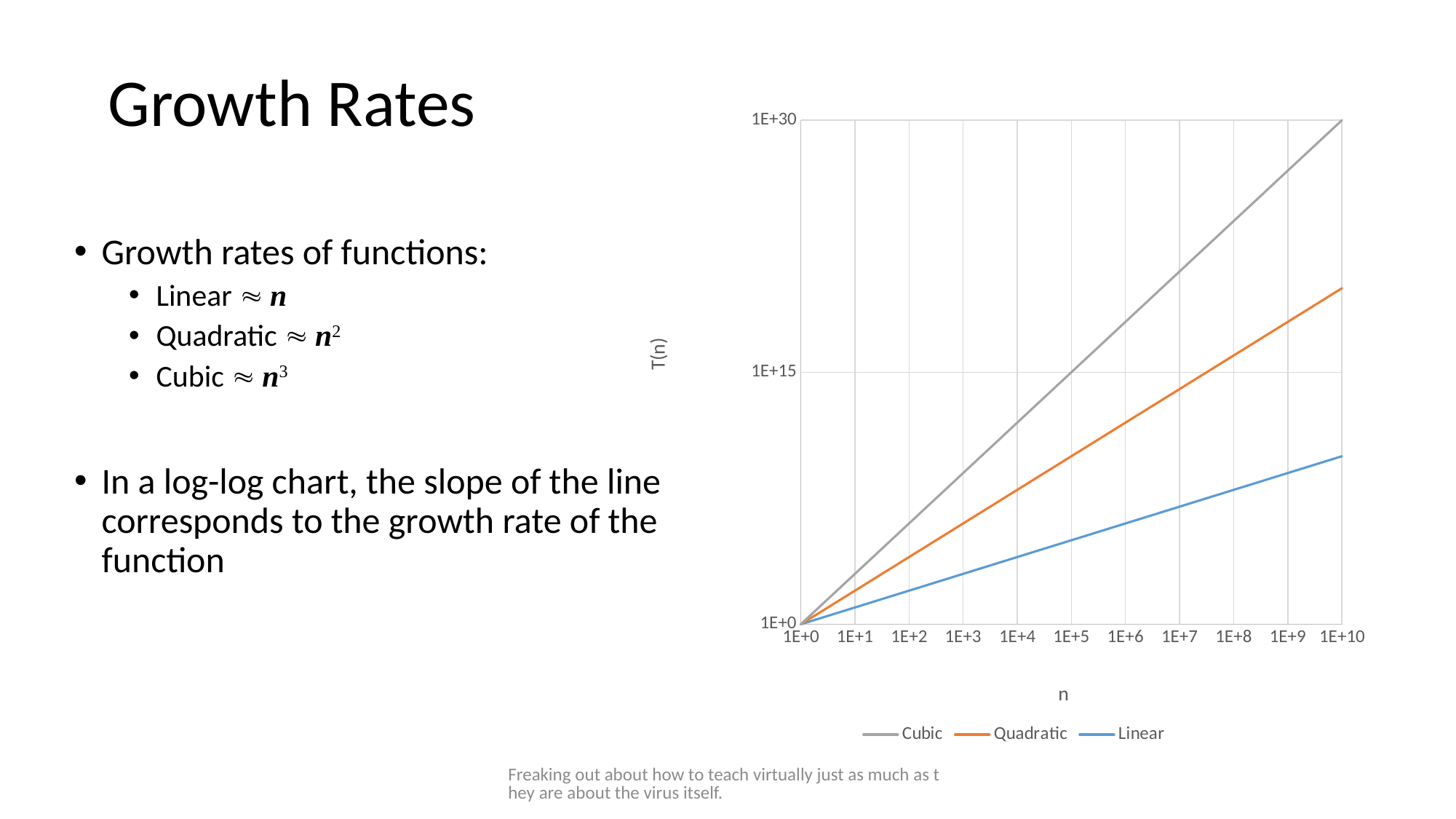

# Growth Rates

### Chart

| Category | Cubic | Quadratic | Linear |
|---|---|---|---|
Growth rates of functions:
Linear ≈ n
Quadratic ≈ n2
Cubic ≈ n3

In a log-log chart, the slope of the line corresponds to the growth rate of the function

Freaking out about how to teach virtually just as much as they are about the virus itself.